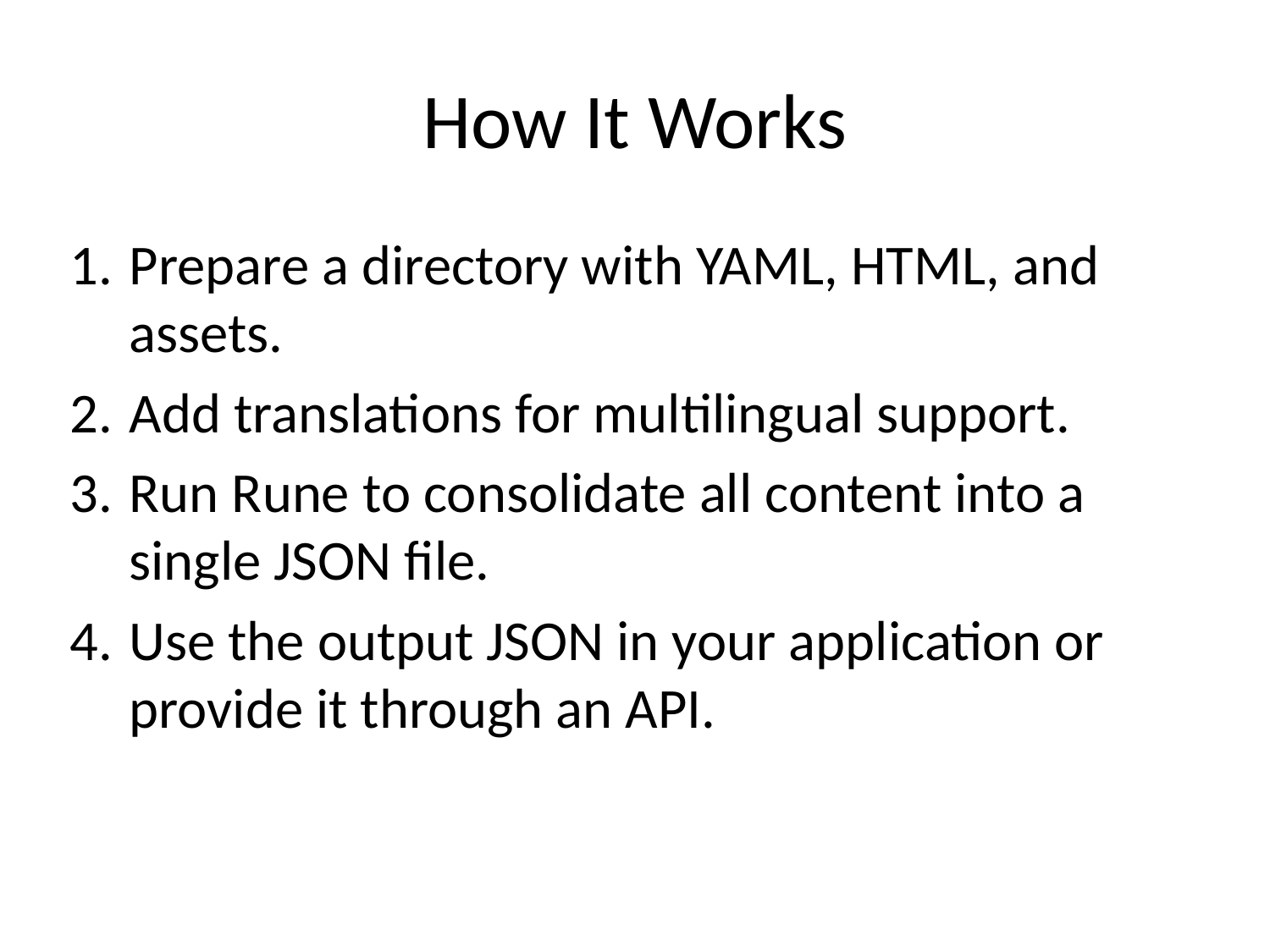

# How It Works
Prepare a directory with YAML, HTML, and assets.
Add translations for multilingual support.
Run Rune to consolidate all content into a single JSON file.
Use the output JSON in your application or provide it through an API.